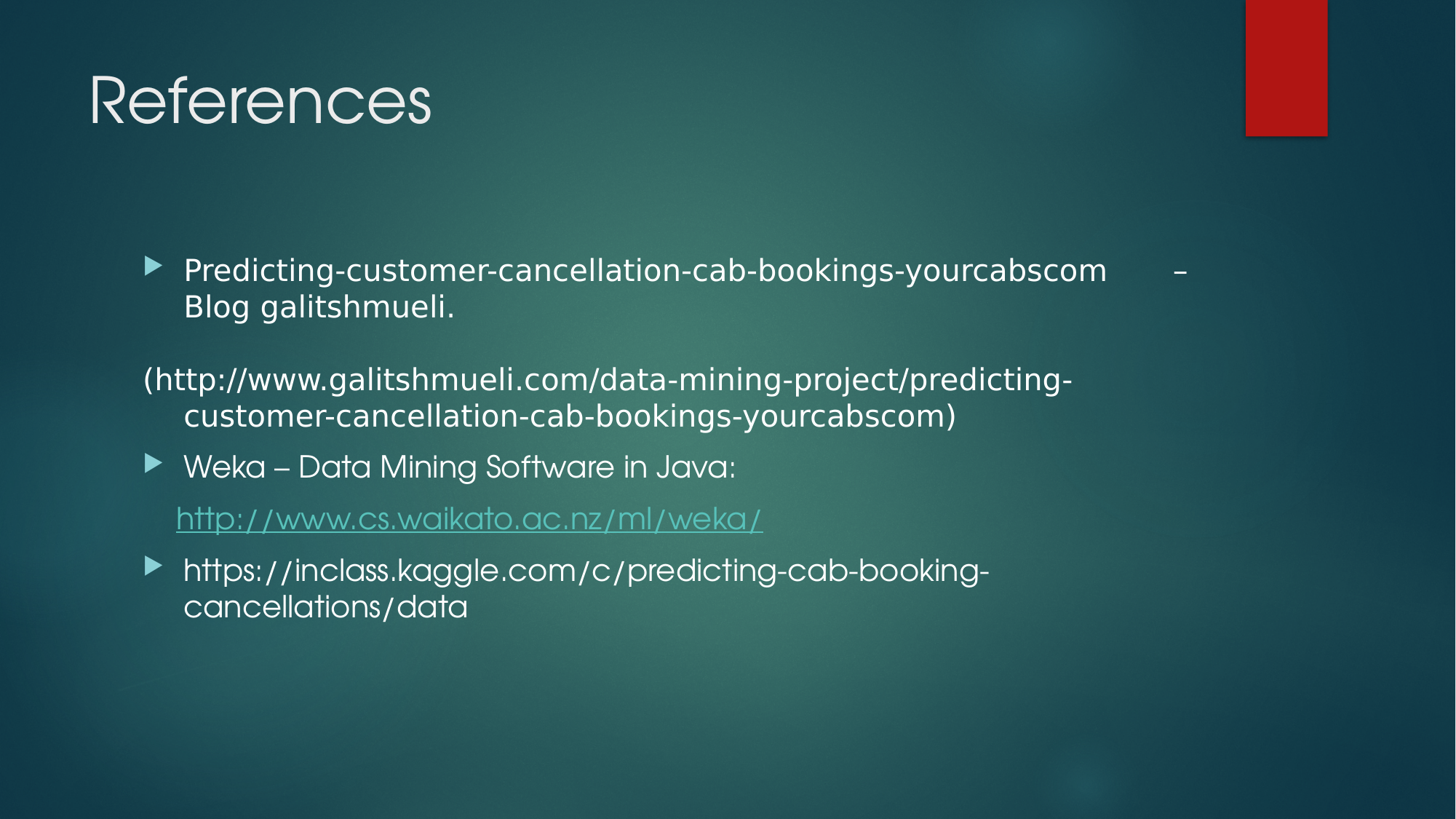

# References
Predicting-customer-cancellation-cab-bookings-yourcabscom – Blog galitshmueli.

(http://www.galitshmueli.com/data-mining-project/predicting-customer-cancellation-cab-bookings-yourcabscom)
Weka – Data Mining Software in Java:
    http://www.cs.waikato.ac.nz/ml/weka/
https://inclass.kaggle.com/c/predicting-cab-booking-cancellations/data